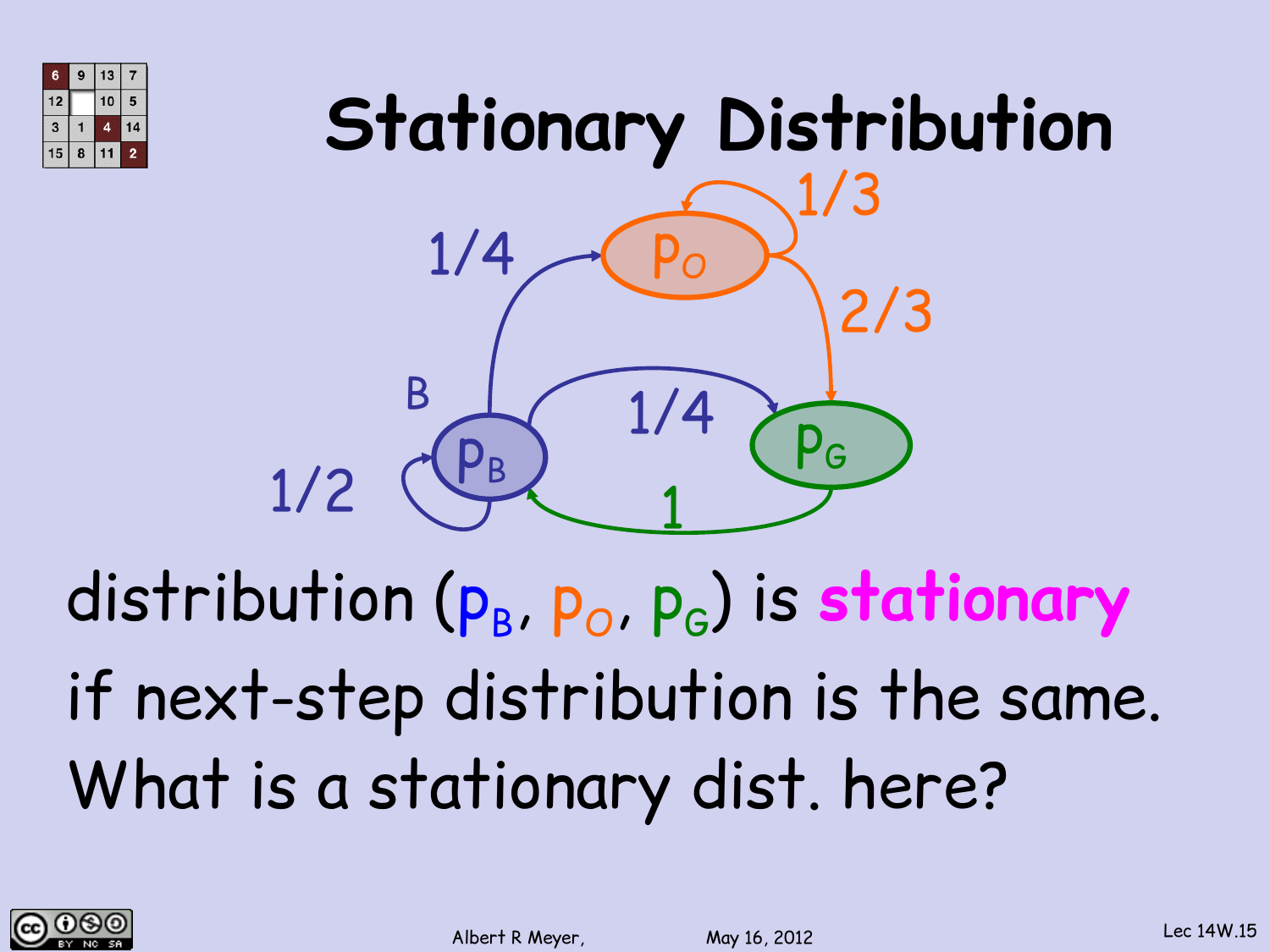

# Stationary Distribution
1/3
pO
pG
pB
1/4

2/3
B
1/4

1/2
1
distribution (pB, pO, pG) is stationary
if next-step distribution is the same.
What is a stationary dist. here?
Lec 14W.15

Albert R Meyer,                       May 16, 2012